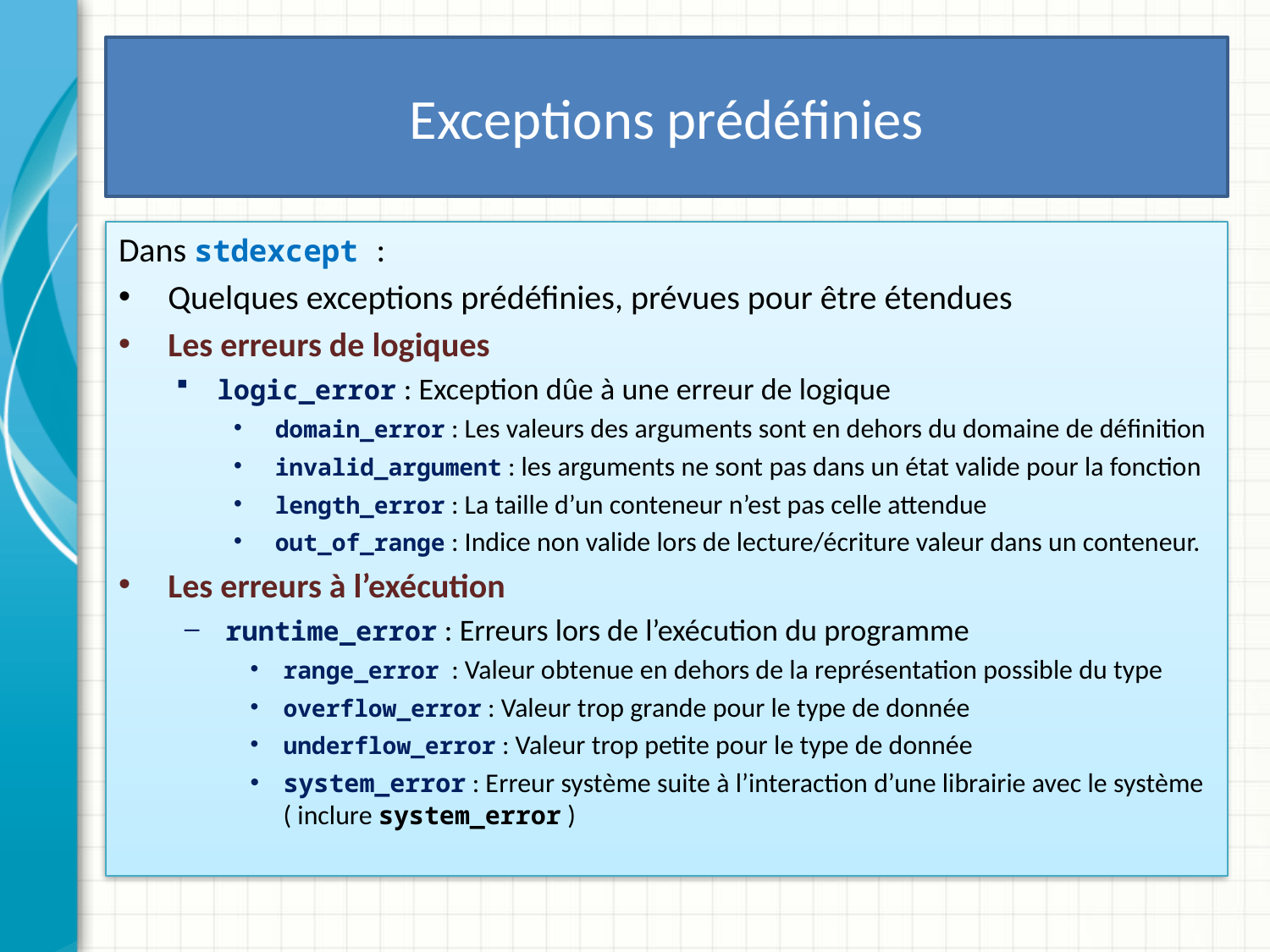

# Exceptions prédéfinies
Dans stdexcept :
Quelques exceptions prédéfinies, prévues pour être étendues
Les erreurs de logiques
logic_error : Exception dûe à une erreur de logique
domain_error : Les valeurs des arguments sont en dehors du domaine de définition
invalid_argument : les arguments ne sont pas dans un état valide pour la fonction
length_error : La taille d’un conteneur n’est pas celle attendue
out_of_range : Indice non valide lors de lecture/écriture valeur dans un conteneur.
Les erreurs à l’exécution
runtime_error : Erreurs lors de l’exécution du programme
range_error  : Valeur obtenue en dehors de la représentation possible du type
overflow_error : Valeur trop grande pour le type de donnée
underflow_error : Valeur trop petite pour le type de donnée
system_error : Erreur système suite à l’interaction d’une librairie avec le système ( inclure system_error )